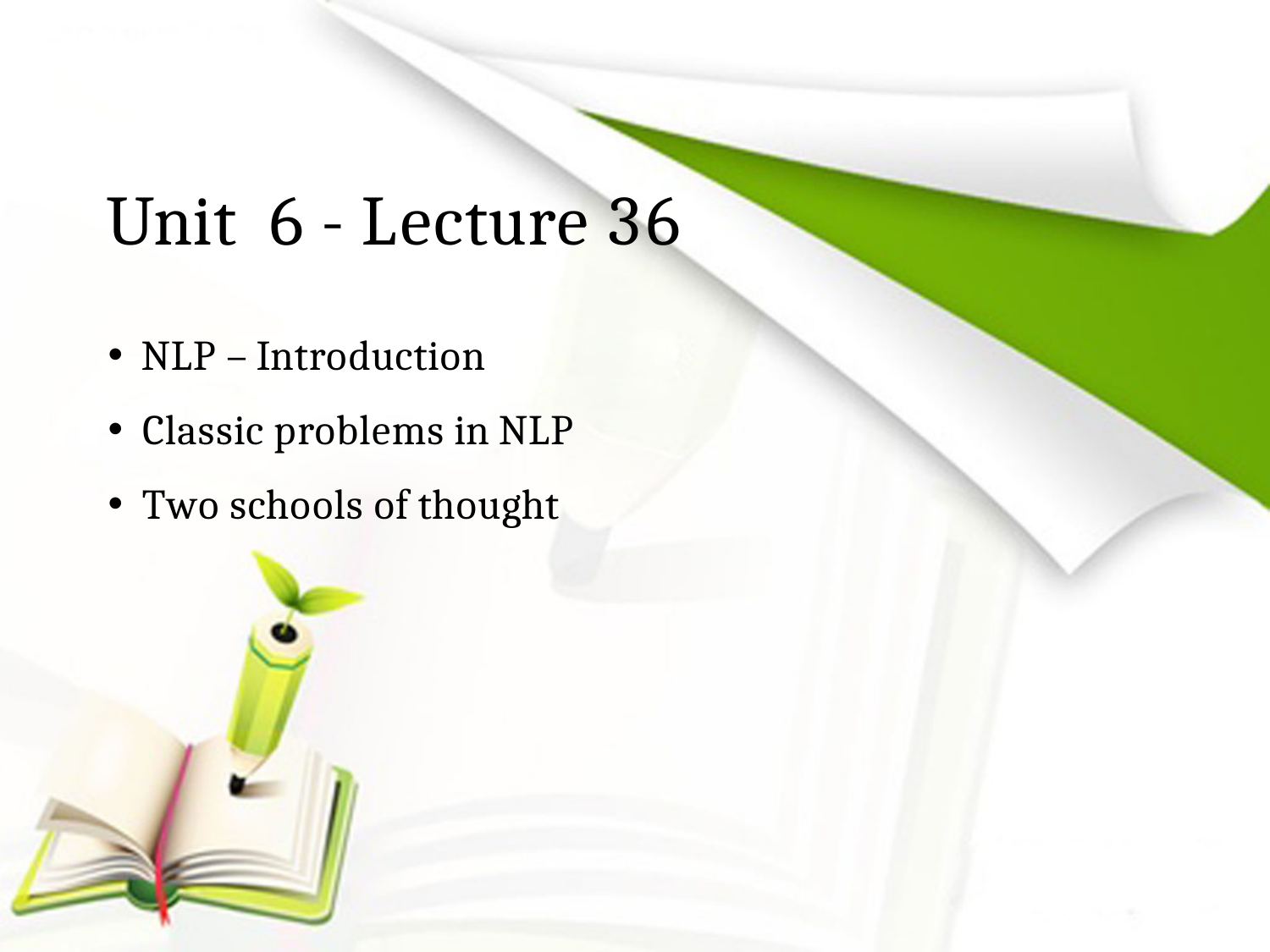

# Unit  6 - Lecture 36
  NLP – Introduction
  Classic problems in NLP
  Two schools of thought